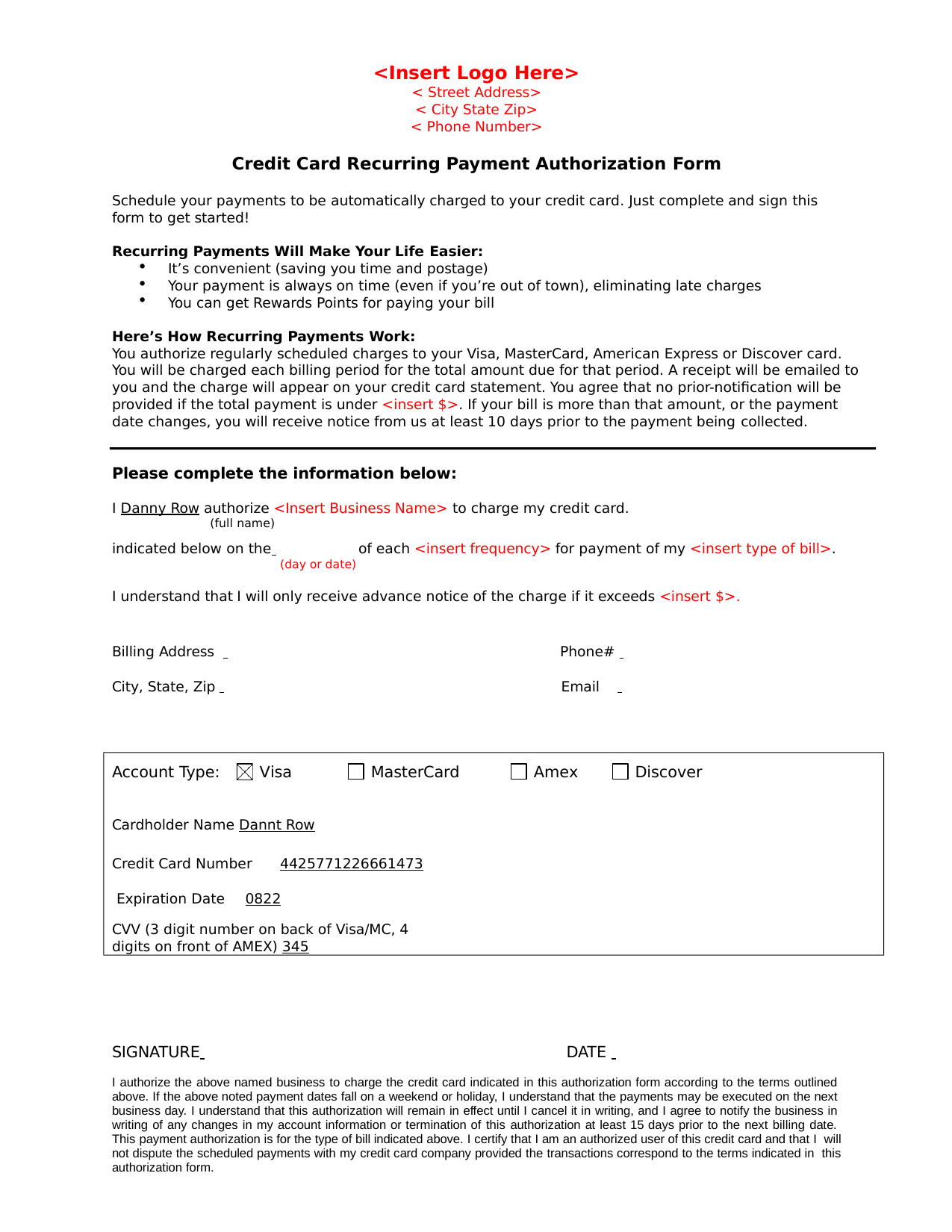

<Insert Logo Here>
< Street Address>
< City State Zip>
< Phone Number>

Credit Card Recurring Payment Authorization Form

Schedule your payments to be automatically charged to your credit card. Just complete and sign this  form to get started!

Recurring Payments Will Make Your Life Easier:
It’s convenient (saving you time and postage)
Your payment is always on time (even if you’re out of town), eliminating late charges
You can get Rewards Points for paying your bill

Here’s How Recurring Payments Work:
You authorize regularly scheduled charges to your Visa, MasterCard, American Express or Discover card.  You will be charged each billing period for the total amount due for that period. A receipt will be emailed to  you and the charge will appear on your credit card statement. You agree that no prior-notification will be  provided if the total payment is under <insert $>. If your bill is more than that amount, or the payment  date changes, you will receive notice from us at least 10 days prior to the payment being collected.

Please complete the information below:

I Danny Row authorize <Insert Business Name> to charge my credit card.
(full name)
indicated below on the 	of each <insert frequency> for payment of my <insert type of bill>.
(day or date)

I understand that I will only receive advance notice of the charge if it exceeds <insert $>.
Billing Address
Phone#
City, State, Zip
Email

Account Type:
Visa
MasterCard
Amex
Discover

Cardholder Name Dannt Row
Credit Card Number	4425771226661473  Expiration Date	0822
CVV (3 digit number on back of Visa/MC, 4 digits on front of AMEX) 345
SIGNATURE 	DATE
I authorize the above named business to charge the credit card indicated in this authorization form according to the terms outlined  above. If the above noted payment dates fall on a weekend or holiday, I understand that the payments may be executed on the next  business day. I understand that this authorization will remain in effect until I cancel it in writing, and I agree to notify the business in  writing of any changes in my account information or termination of this authorization at least 15 days prior to the next billing date.  This payment authorization is for the type of bill indicated above. I certify that I am an authorized user of this credit card and that I  will not dispute the scheduled payments with my credit card company provided the transactions correspond to the terms indicated in  this authorization form.